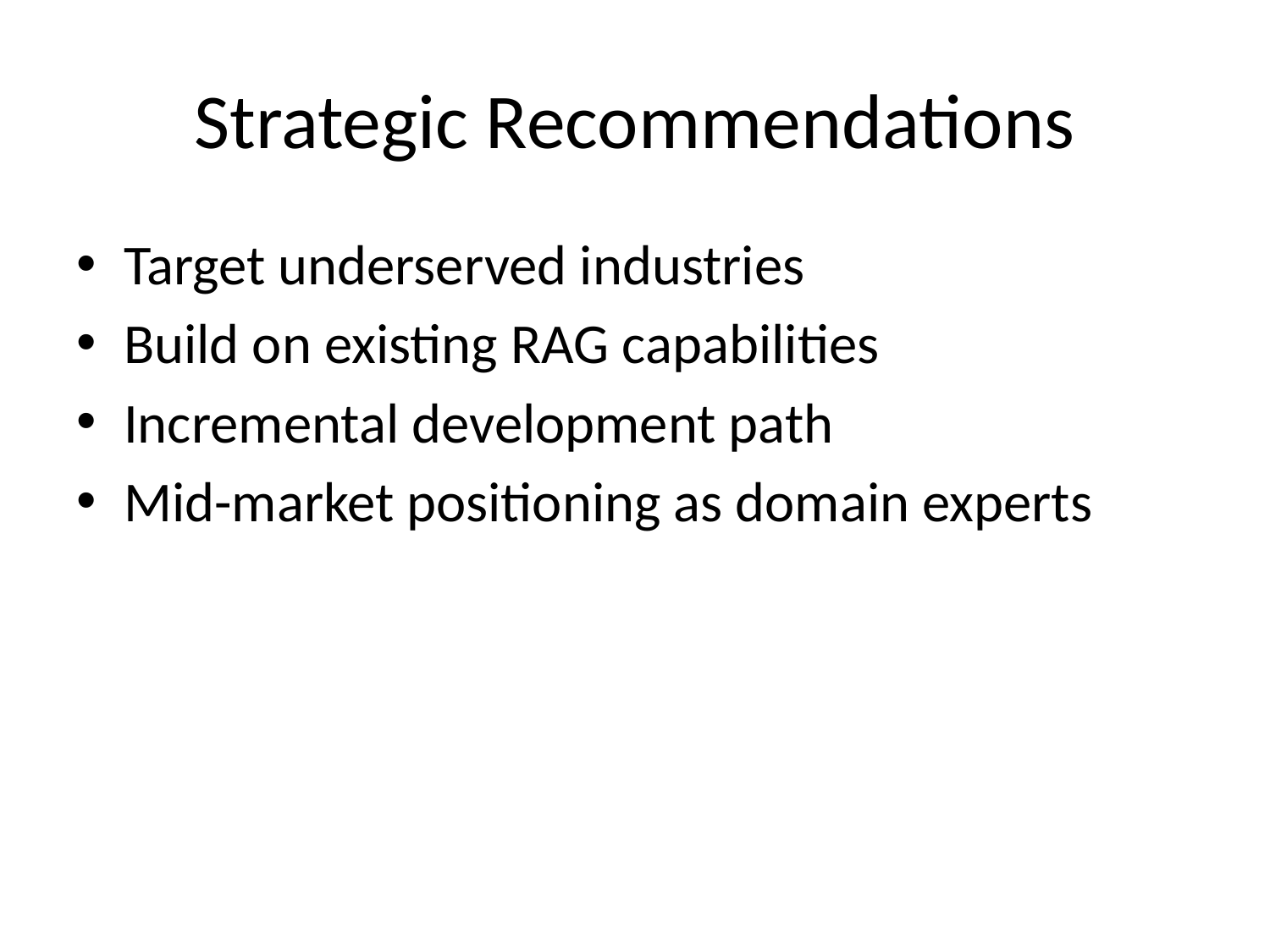

# Strategic Recommendations
Target underserved industries
Build on existing RAG capabilities
Incremental development path
Mid-market positioning as domain experts